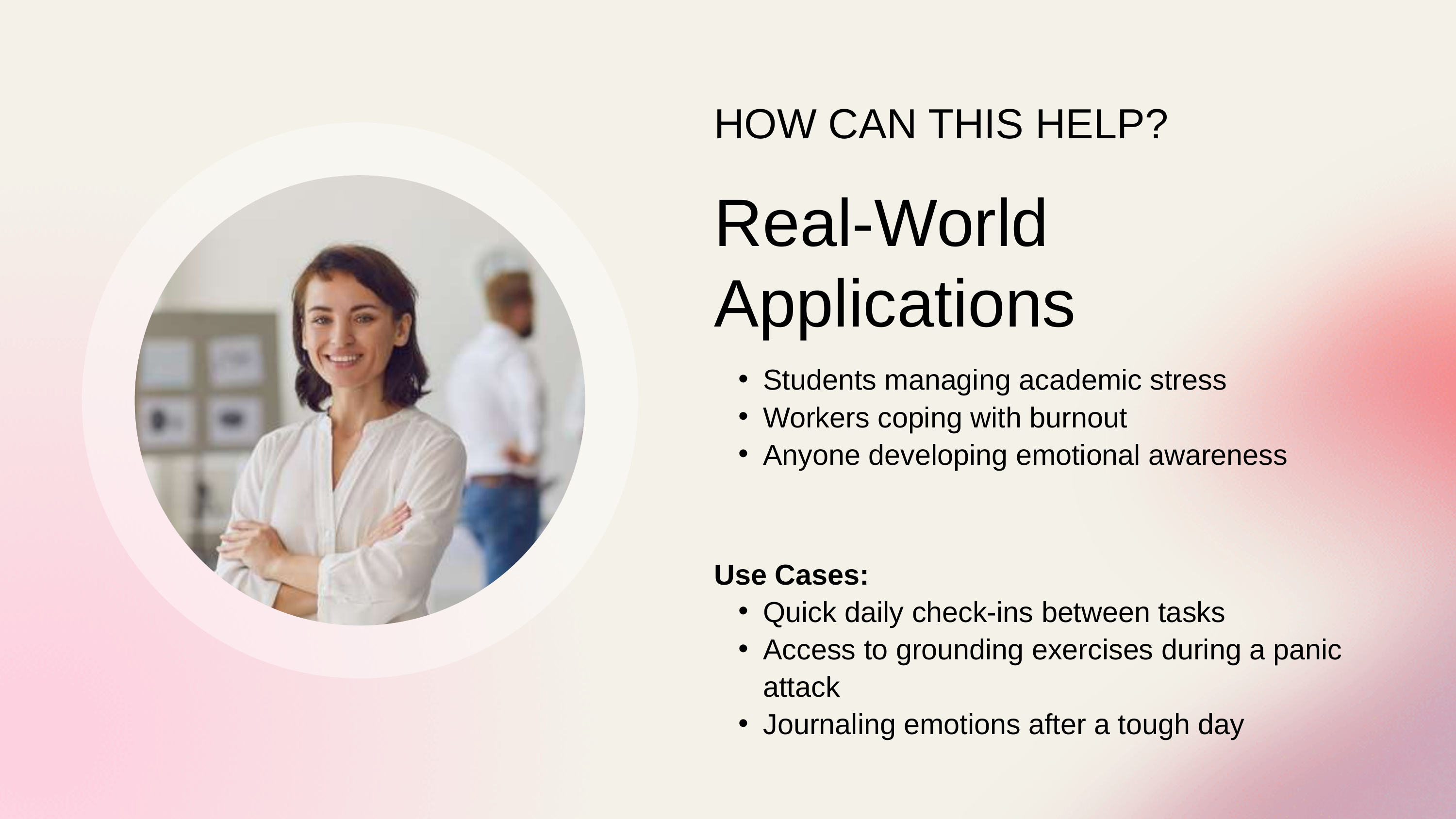

HOW CAN THIS HELP?

Real-World Applications
Students managing academic stress
Workers coping with burnout
Anyone developing emotional awareness

Use Cases:
Quick daily check-ins between tasks
Access to grounding exercises during a panic attack
Journaling emotions after a tough day